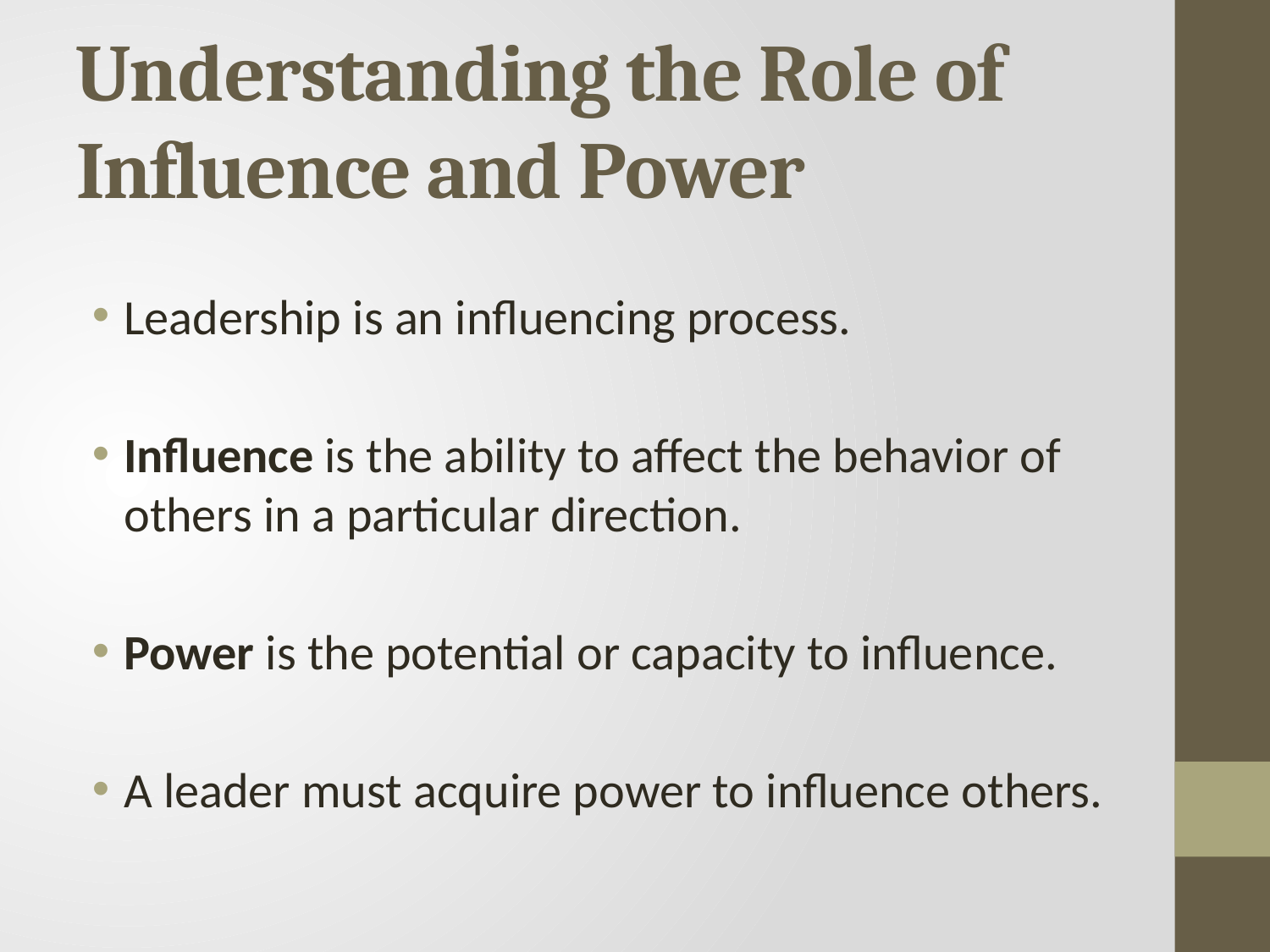

# Understanding the Role of Influence and Power

Leadership is an influencing process.

Influence is the ability to affect the behavior of others in a particular direction.

Power is the potential or capacity to influence.

A leader must acquire power to influence others.